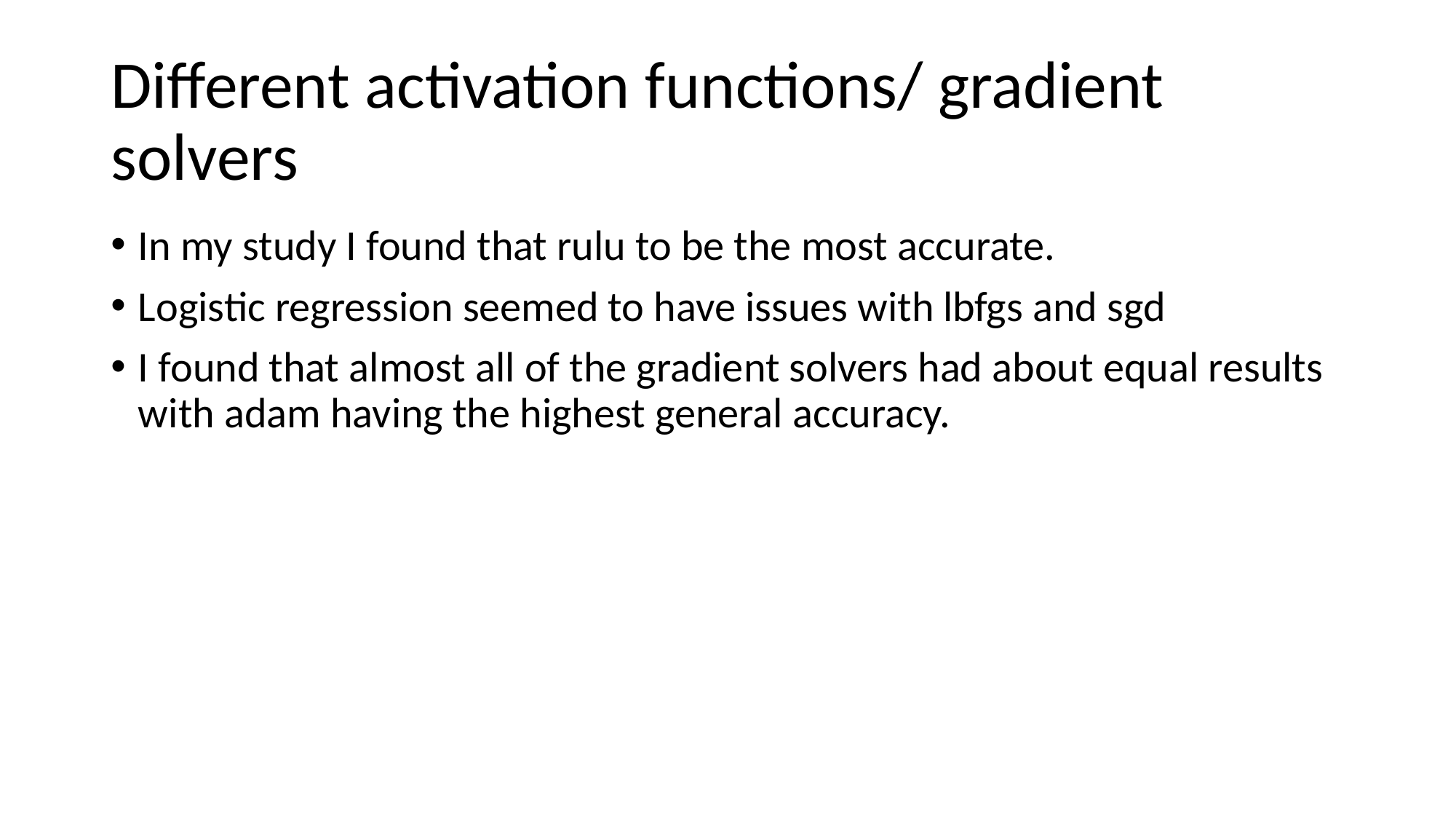

# Different activation functions/ gradient solvers
In my study I found that rulu to be the most accurate.
Logistic regression seemed to have issues with lbfgs and sgd
I found that almost all of the gradient solvers had about equal results with adam having the highest general accuracy.